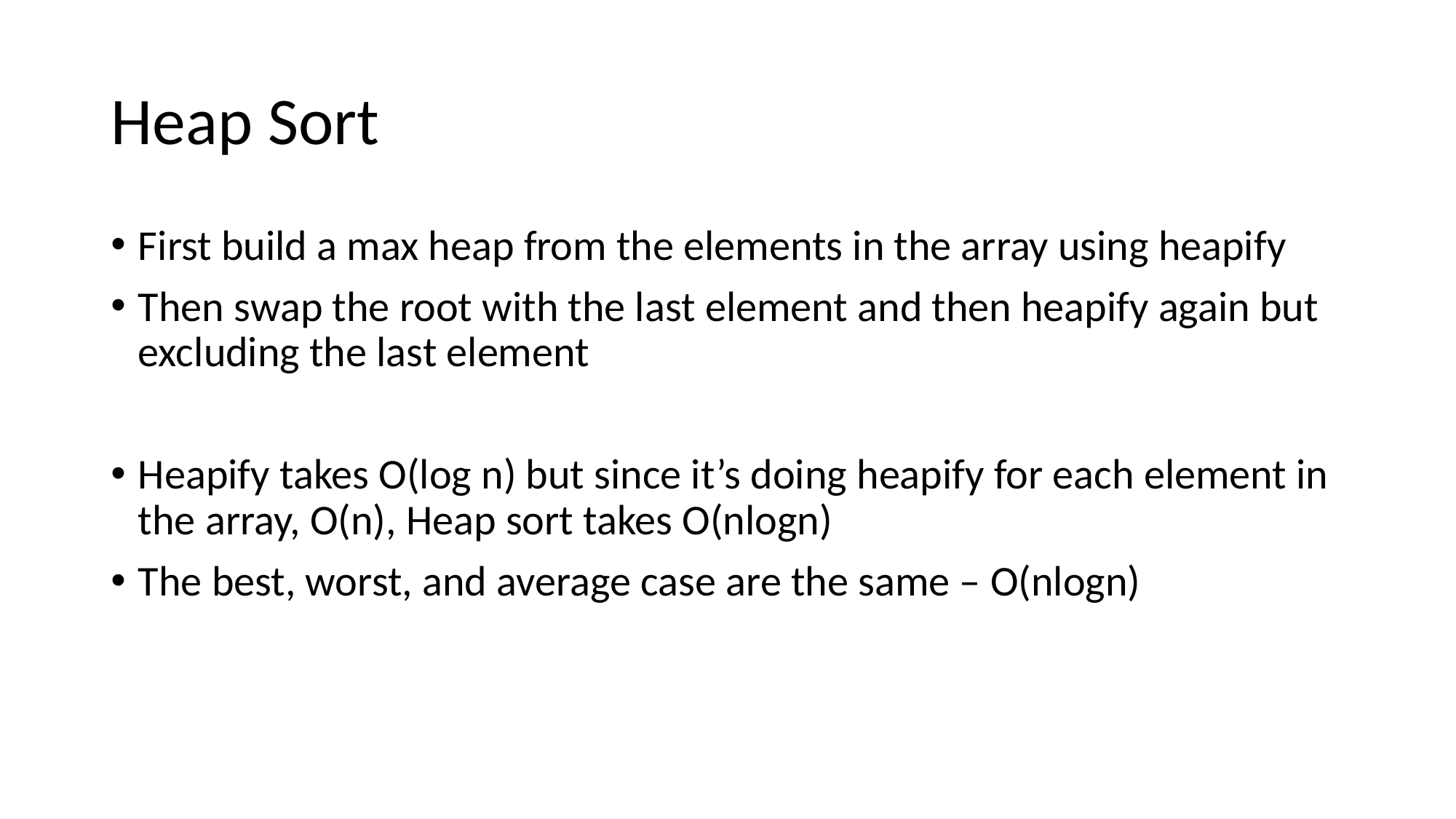

# Heap Sort
First build a max heap from the elements in the array using heapify
Then swap the root with the last element and then heapify again but excluding the last element

Heapify takes O(log n) but since it’s doing heapify for each element in the array, O(n), Heap sort takes O(nlogn)
The best, worst, and average case are the same – O(nlogn)